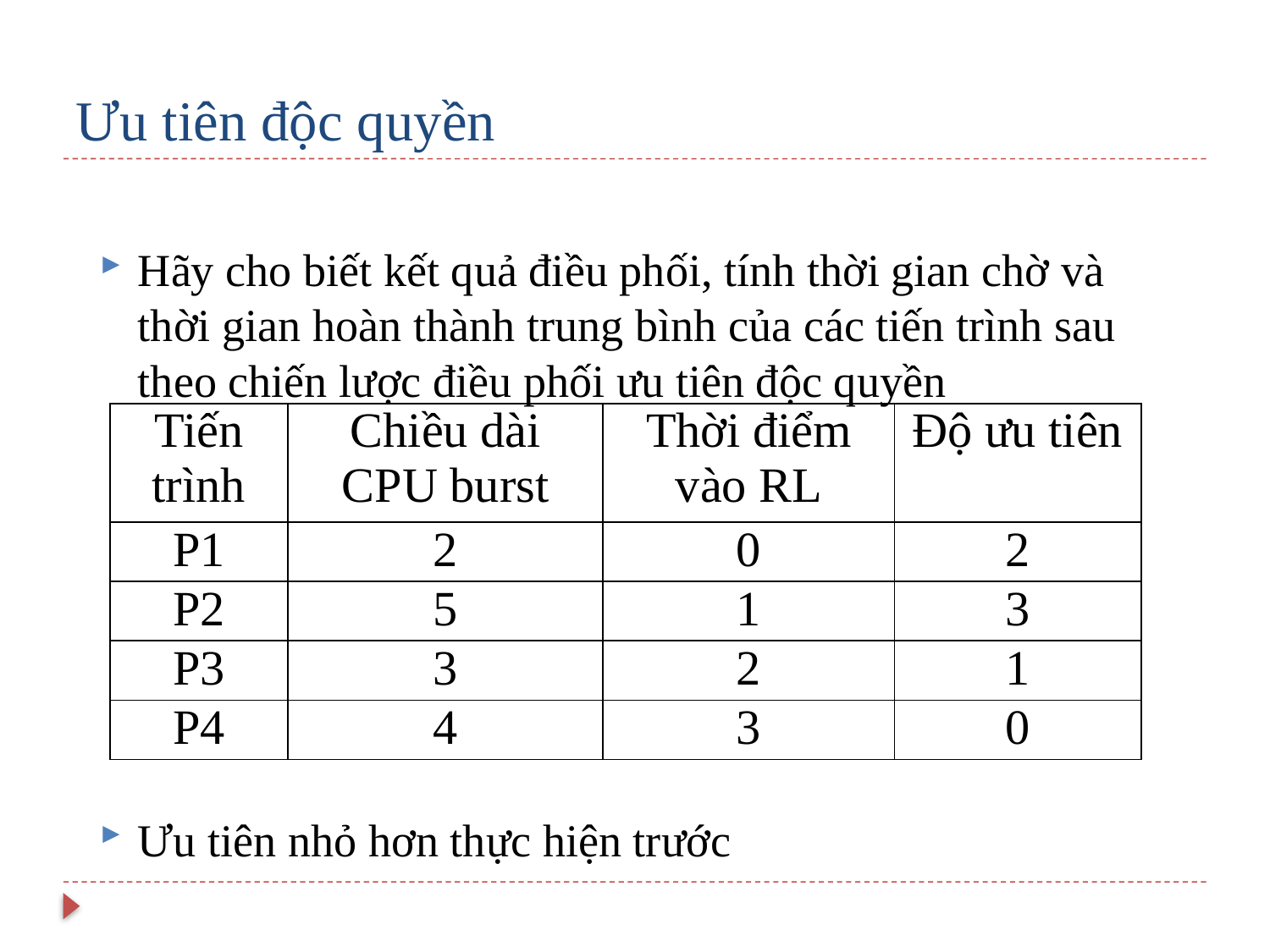

# Ưu tiên độc quyền
Hãy cho biết kết quả điều phối, tính thời gian chờ và thời gian hoàn thành trung bình của các tiến trình sau theo chiến lược điều phối ưu tiên độc quyền

Ưu tiên nhỏ hơn thực hiện trước
| Tiến trình | Chiều dài CPU burst | Thời điểm vào RL | Độ ưu tiên |
| --- | --- | --- | --- |
| P1 | 2 | 0 | 2 |
| P2 | 5 | 1 | 3 |
| P3 | 3 | 2 | 1 |
| P4 | 4 | 3 | 0 |